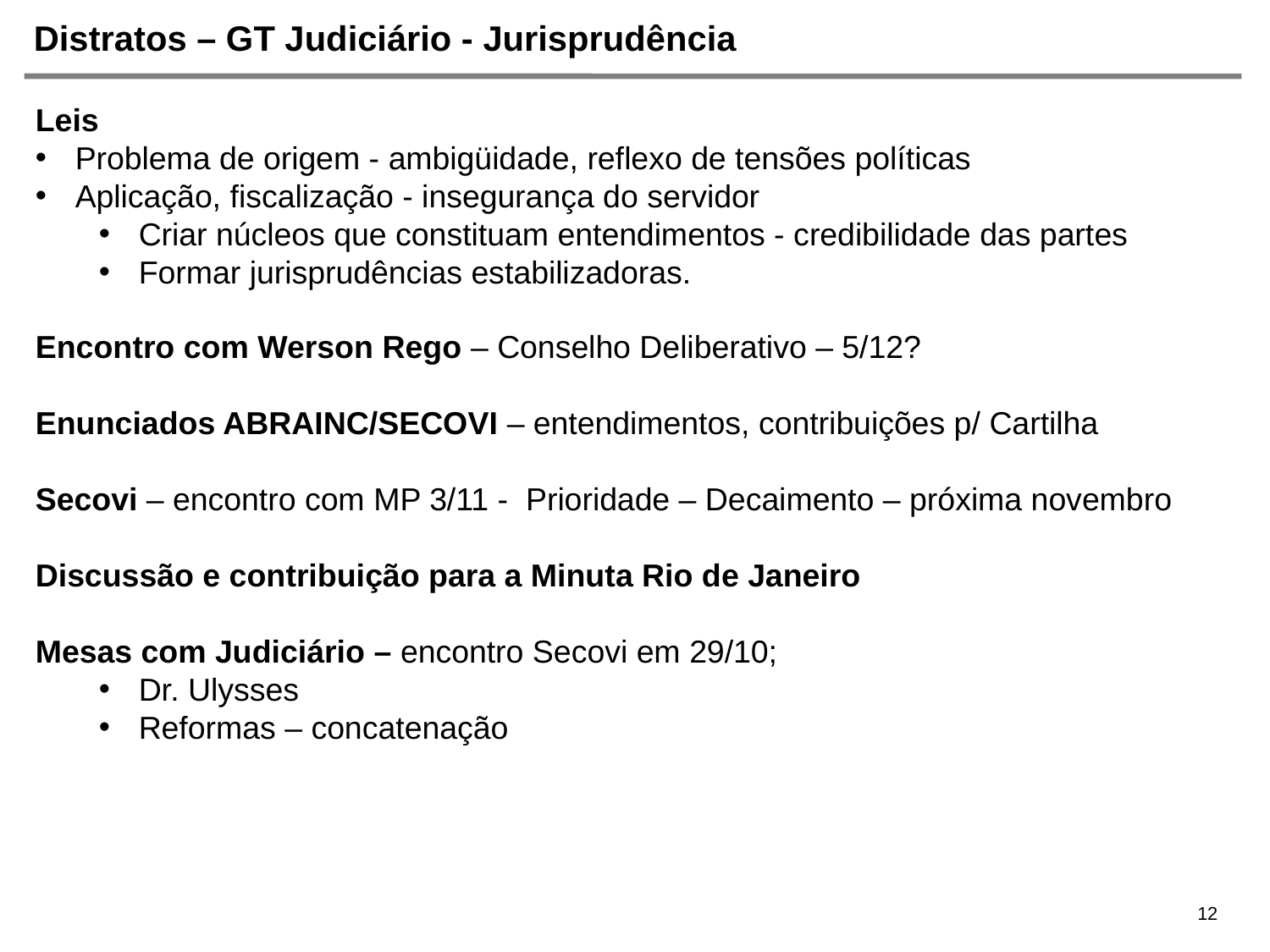

# Distratos – GT Judiciário - Jurisprudência

Leis
Problema de origem - ambigüidade, reflexo de tensões políticas
Aplicação, fiscalização - insegurança do servidor
Criar núcleos que constituam entendimentos - credibilidade das partes
Formar jurisprudências estabilizadoras.

Encontro com Werson Rego – Conselho Deliberativo – 5/12?

Enunciados ABRAINC/SECOVI – entendimentos, contribuições p/ Cartilha

Secovi – encontro com MP 3/11 -  Prioridade – Decaimento – próxima novembro

Discussão e contribuição para a Minuta Rio de Janeiro

Mesas com Judiciário – encontro Secovi em 29/10;
Dr. Ulysses
Reformas – concatenação

12